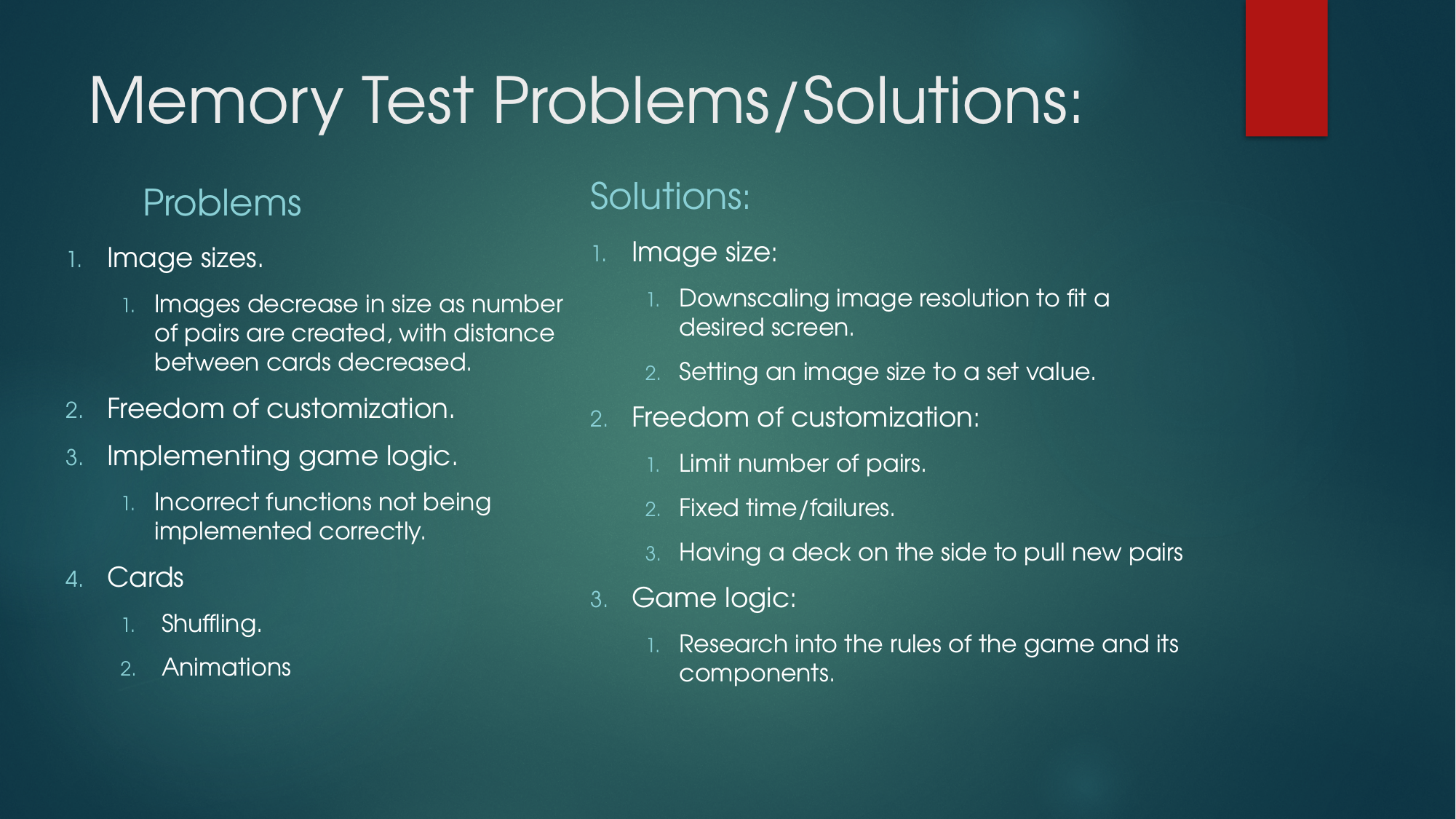

# Memory Test Problems/Solutions:
Solutions:
Problems
Image size:
Downscaling image resolution to fit a desired screen.
Setting an image size to a set value.
Freedom of customization:
Limit number of pairs.
Fixed time/failures.
Having a deck on the side to pull new pairs
Game logic:
Research into the rules of the game and its components.

Image sizes.
Images decrease in size as number of pairs are created, with distance between cards decreased.
Freedom of customization.
Implementing game logic.
Incorrect functions not being implemented correctly.
Cards
Shuffling.
Animations